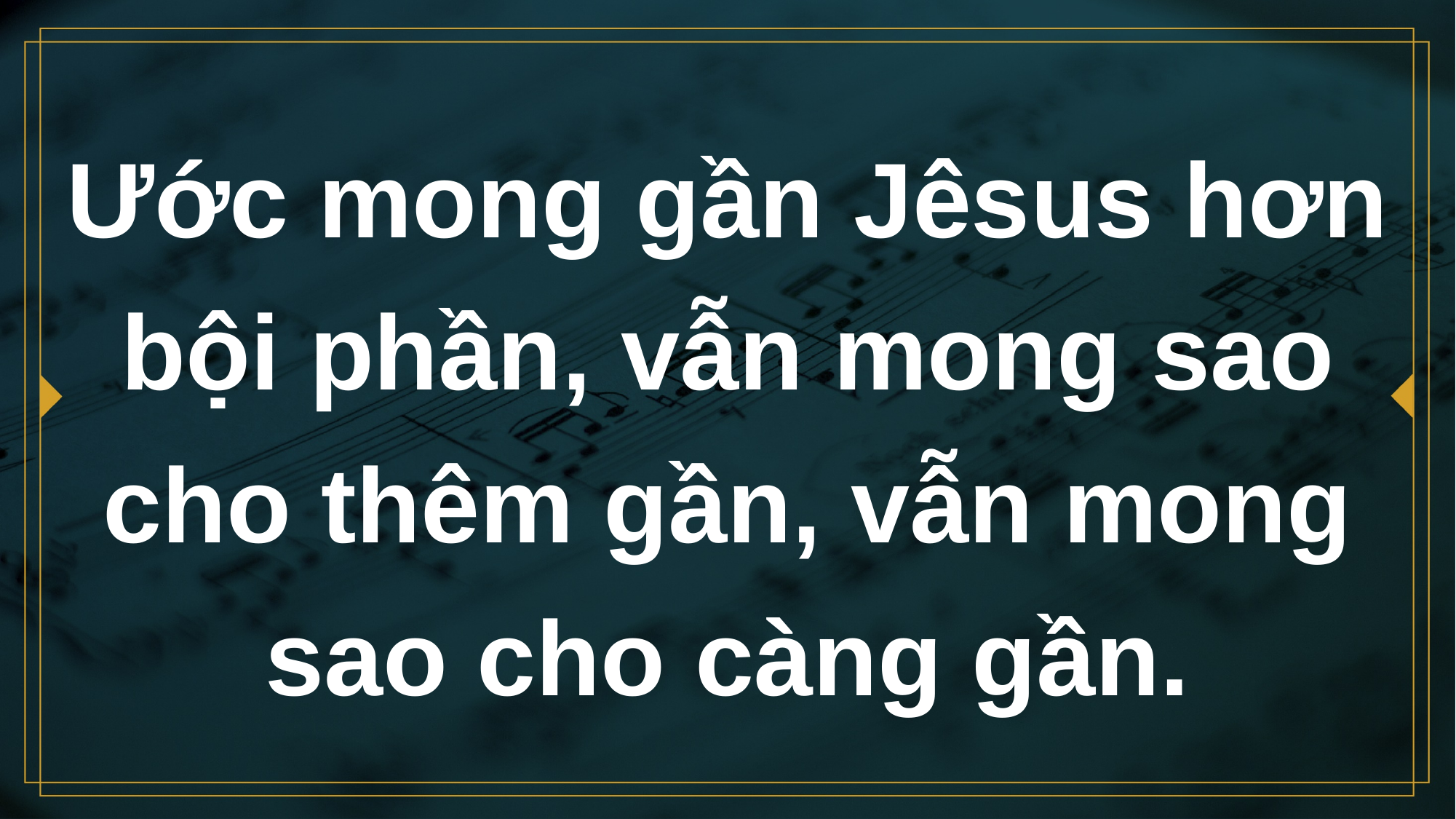

# Ước mong gần Jêsus hơn bội phần, vẫn mong sao cho thêm gần, vẫn mong sao cho càng gần.